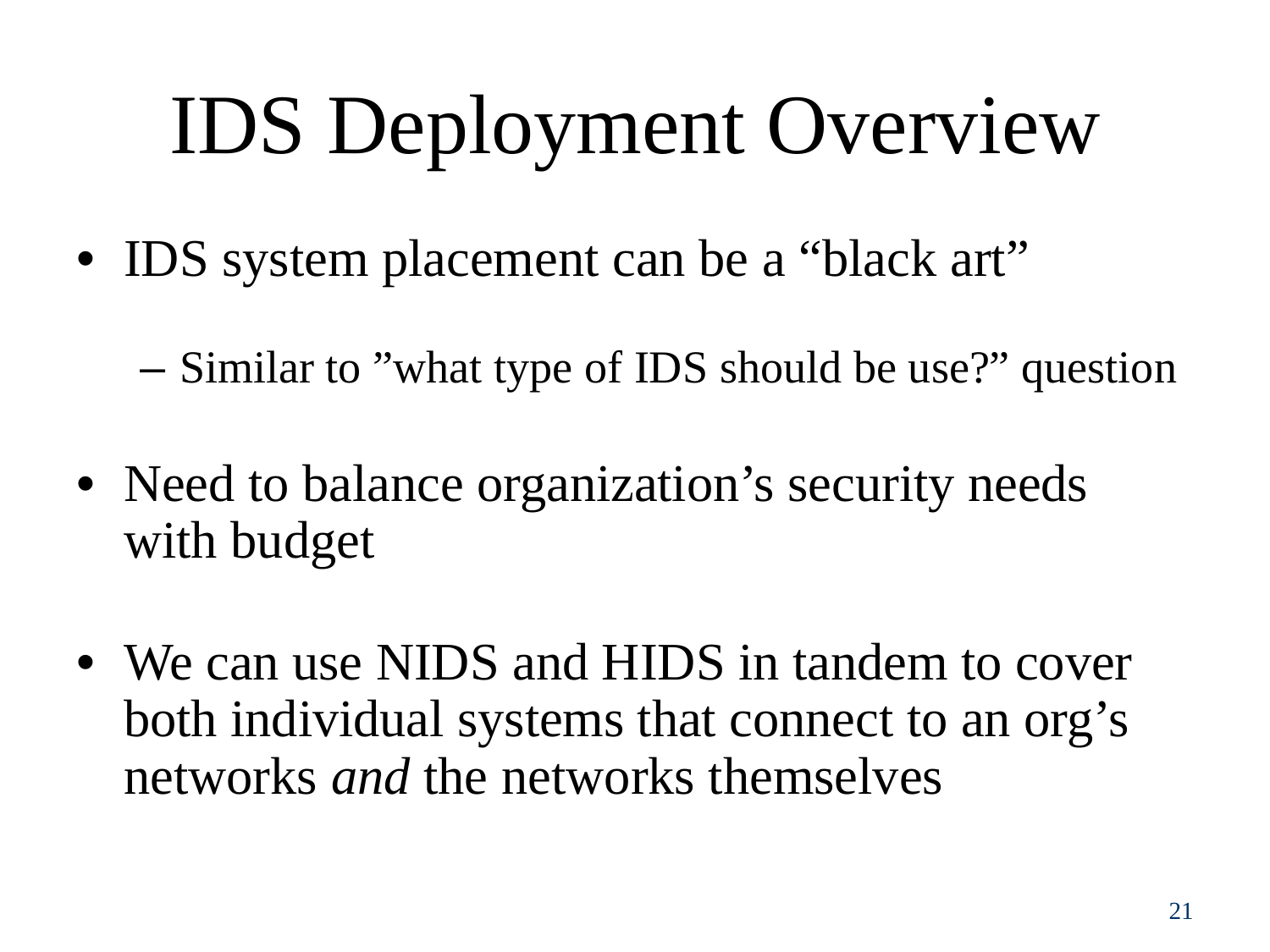

IDS
Deployment Overview
• IDS system placement can be a “black art”
– Similar to ”what type of IDS should be use?” question
• Need to balance organization’s security needs
with budget
• We can use NIDS and HIDS in tandem to cover
both individual systems that connect to an org’s
networks and the networks themselves
21